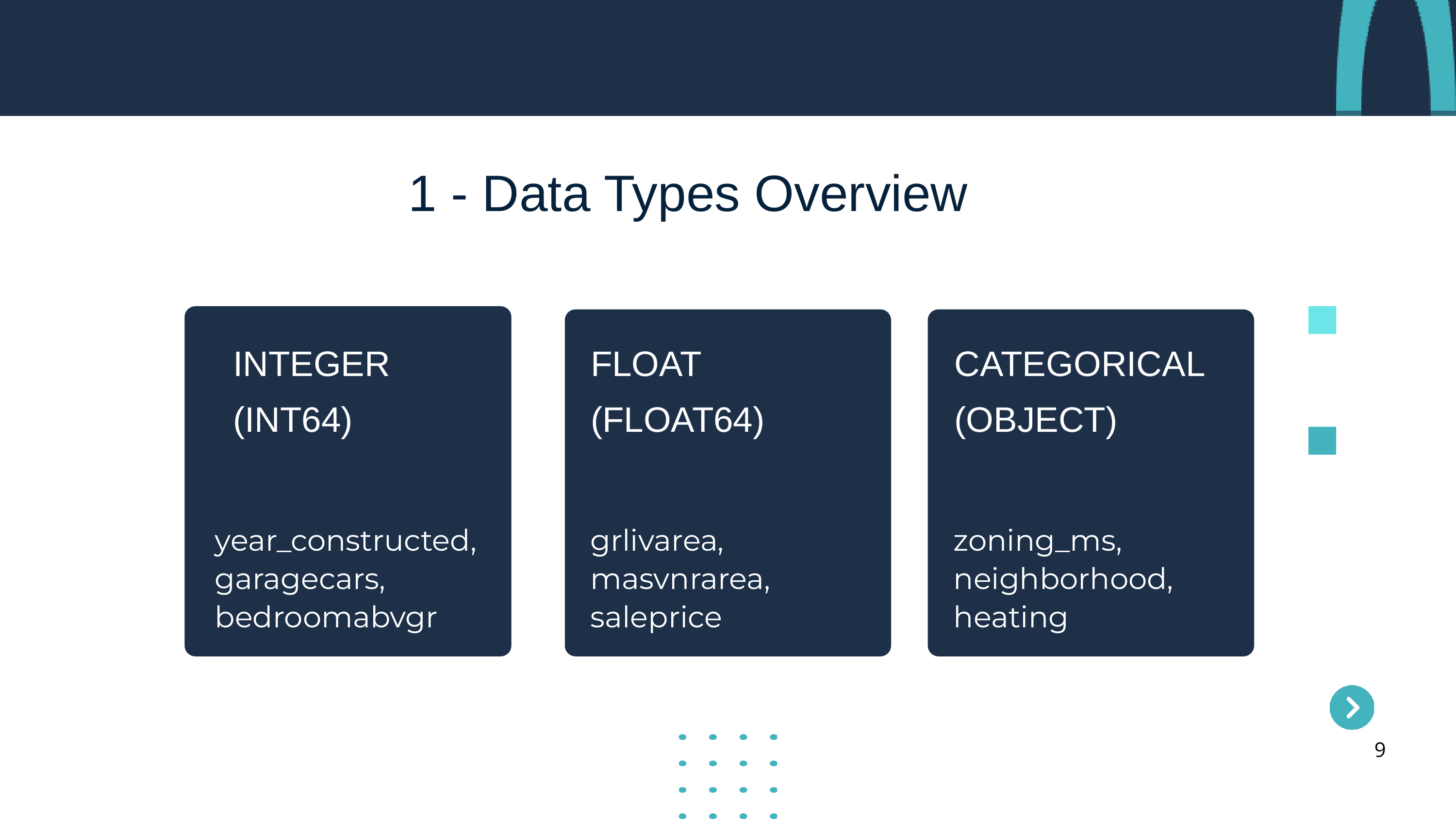

1 - Data Types Overview

INTEGER (INT64)
FLOAT (FLOAT64)
CATEGORICAL (OBJECT)

year_constructed, garagecars, bedroomabvgr
grlivarea, masvnrarea, saleprice
zoning_ms, neighborhood, heating

9